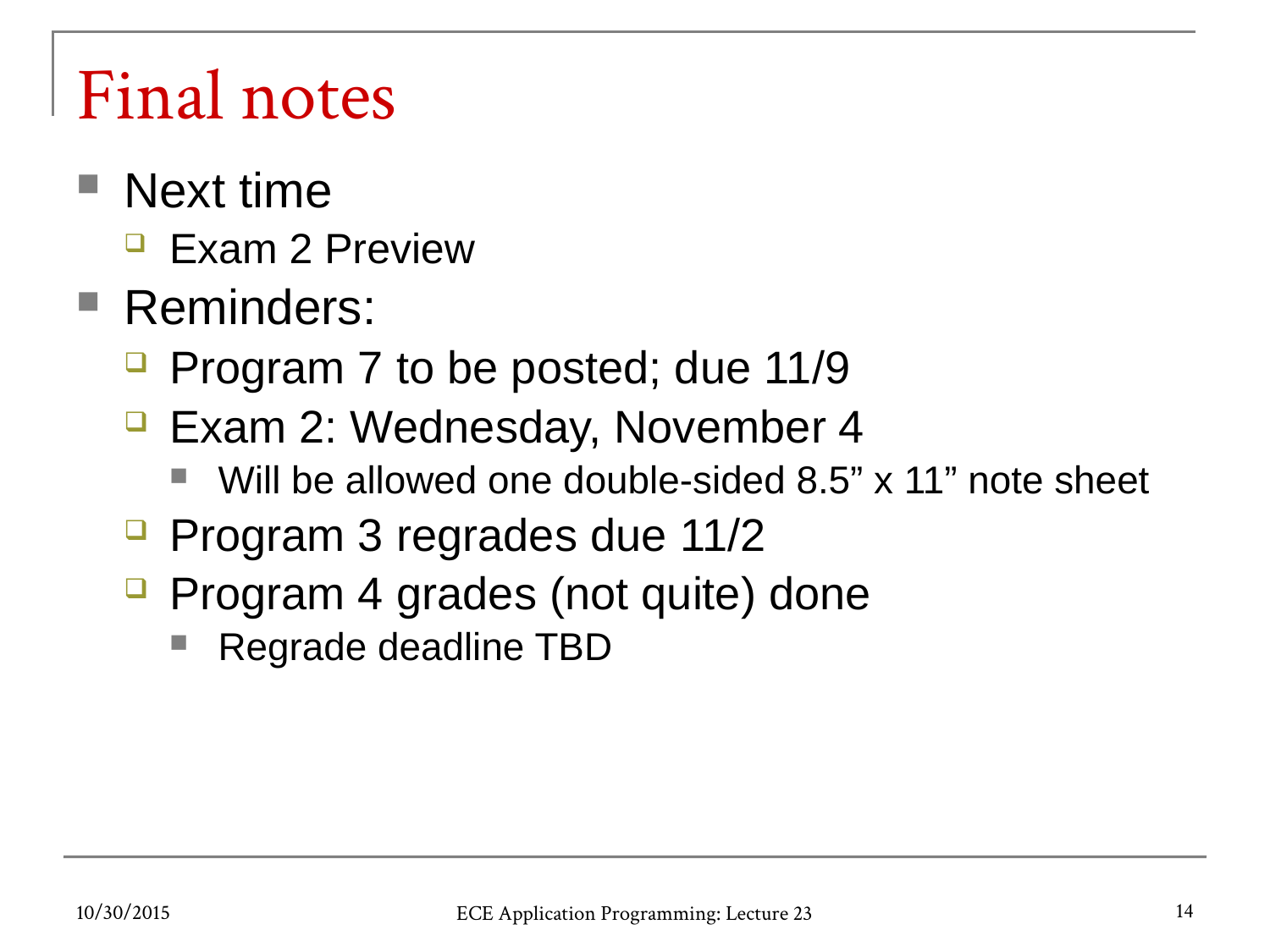

# Final notes
Next time
Exam 2 Preview
Reminders:
Program 7 to be posted; due 11/9
Exam 2: Wednesday, November 4
Will be allowed one double-sided 8.5” x 11” note sheet
Program 3 regrades due 11/2
Program 4 grades (not quite) done
Regrade deadline TBD
10/30/2015
14
ECE Application Programming: Lecture 23